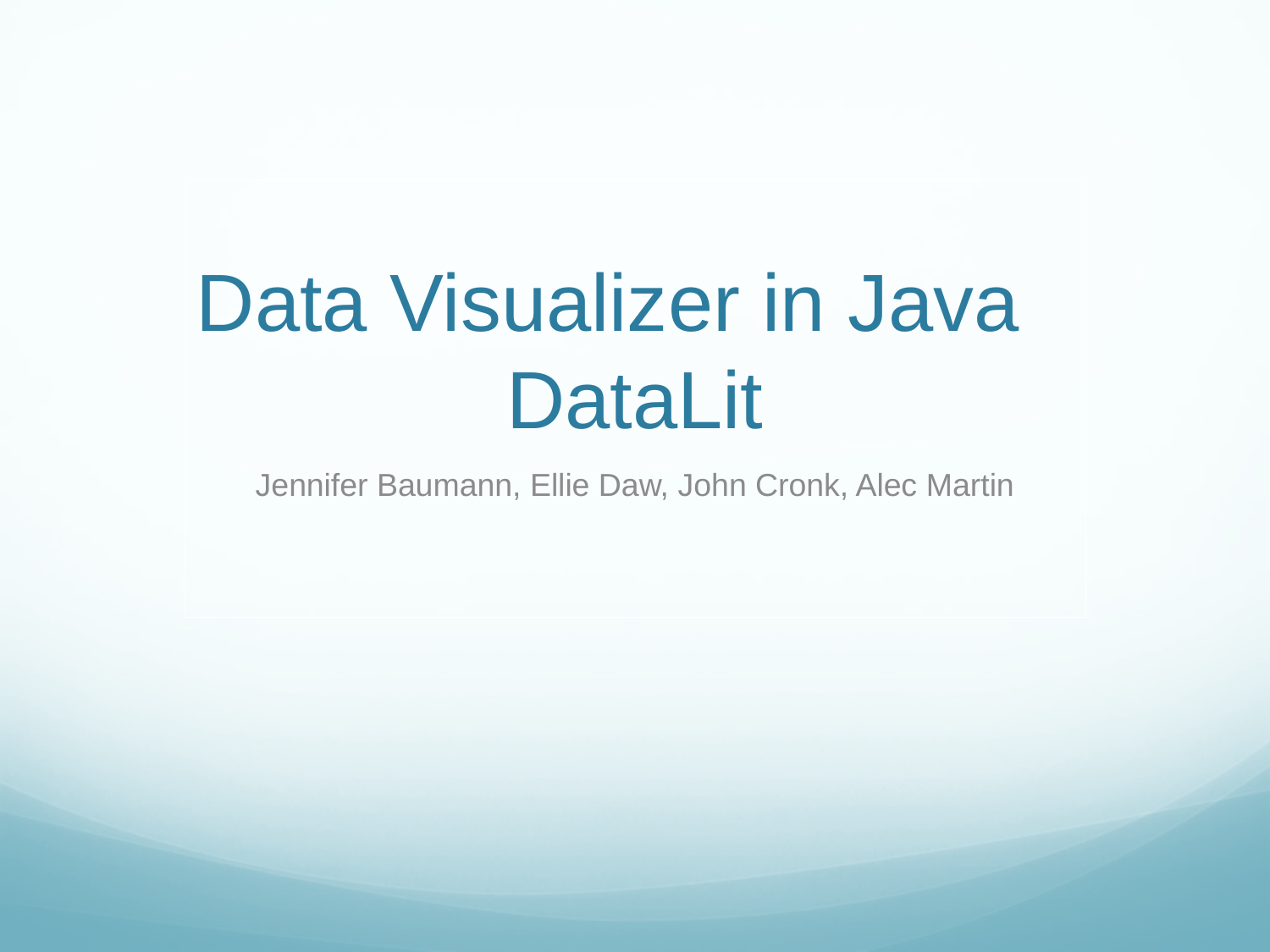

Data Visualizer in Java
DataLit
Jennifer Baumann, Ellie Daw, John Cronk, Alec Martin